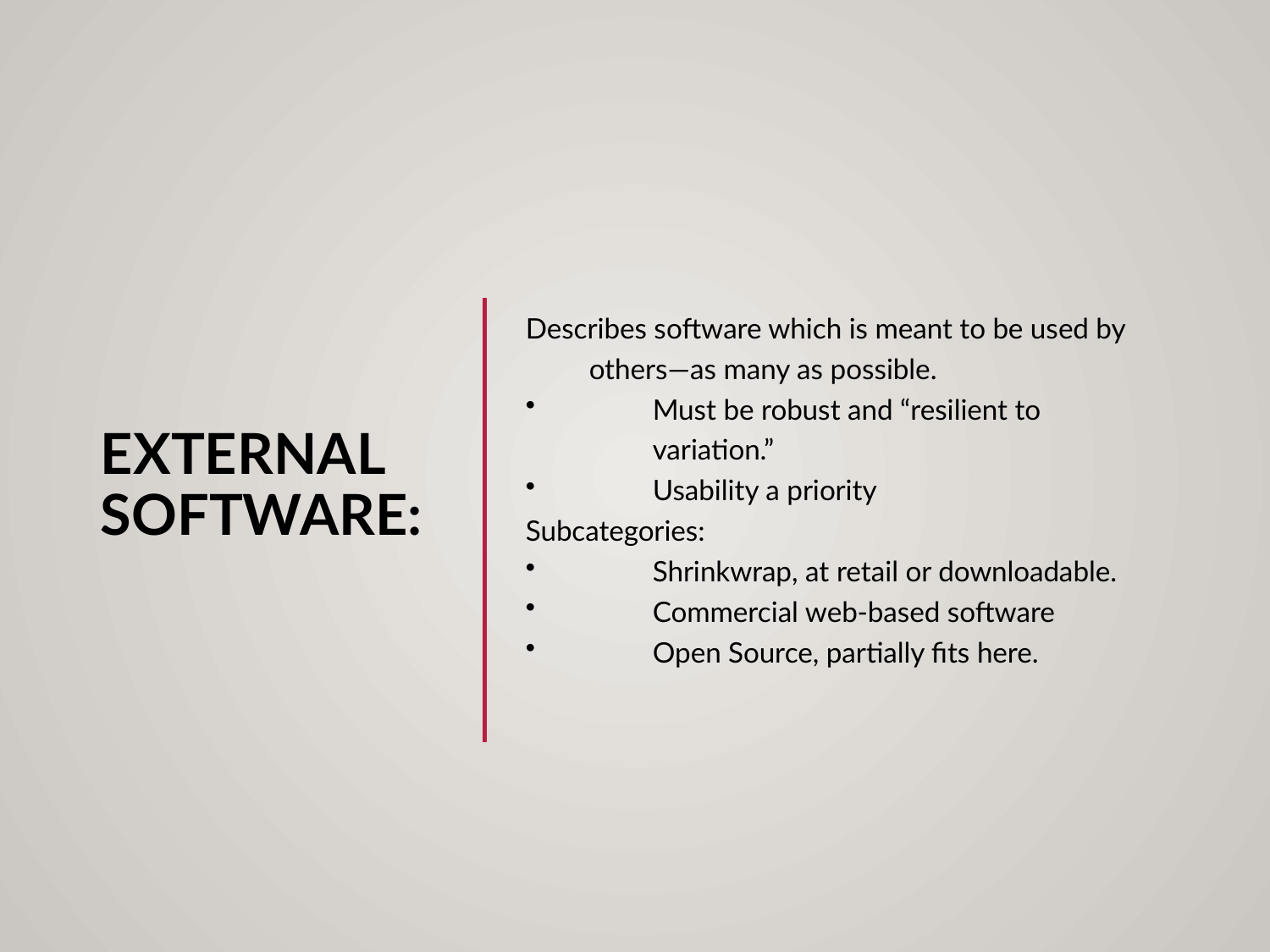

# External Software:
Describes software which is meant to be used by others—as many as possible.
Must be robust and “resilient to variation.”
Usability a priority
Subcategories:
Shrinkwrap, at retail or downloadable.
Commercial web-based software
Open Source, partially fits here.